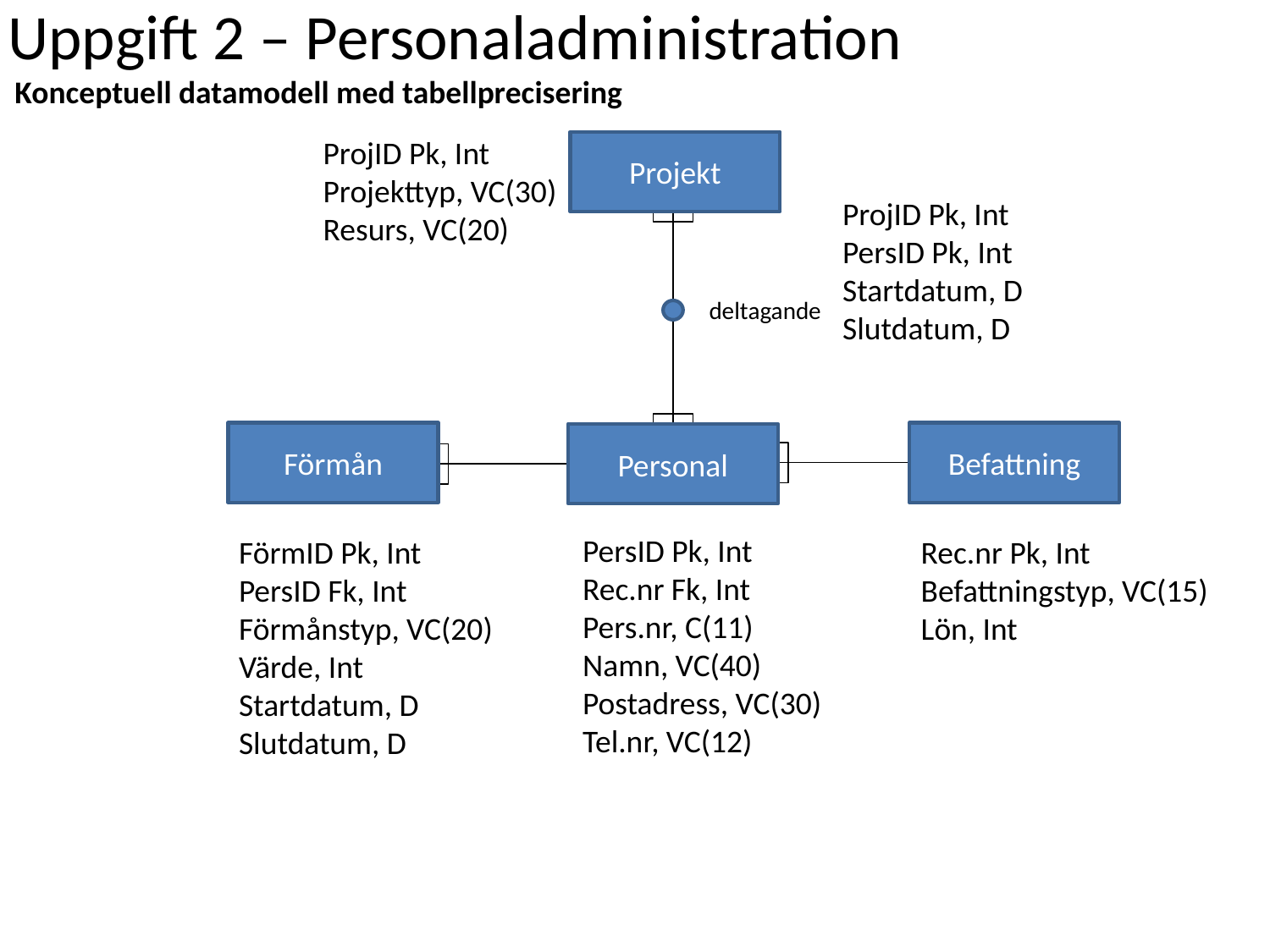

# Uppgift 2 – Personaladministration
Konceptuell datamodell med tabellprecisering
ProjID Pk, Int
Projekttyp, VC(30)
Resurs, VC(20)
Projekt
ProjID Pk, Int
PersID Pk, Int
Startdatum, D
Slutdatum, D

deltagande

Förmån
Befattning
Personal

PersID Pk, Int
Rec.nr Fk, Int
Pers.nr, C(11)
Namn, VC(40)
Postadress, VC(30)
Tel.nr, VC(12)
FörmID Pk, Int
PersID Fk, Int
Förmånstyp, VC(20)
Värde, Int
Startdatum, D
Slutdatum, D
Rec.nr Pk, Int
Befattningstyp, VC(15)
Lön, Int